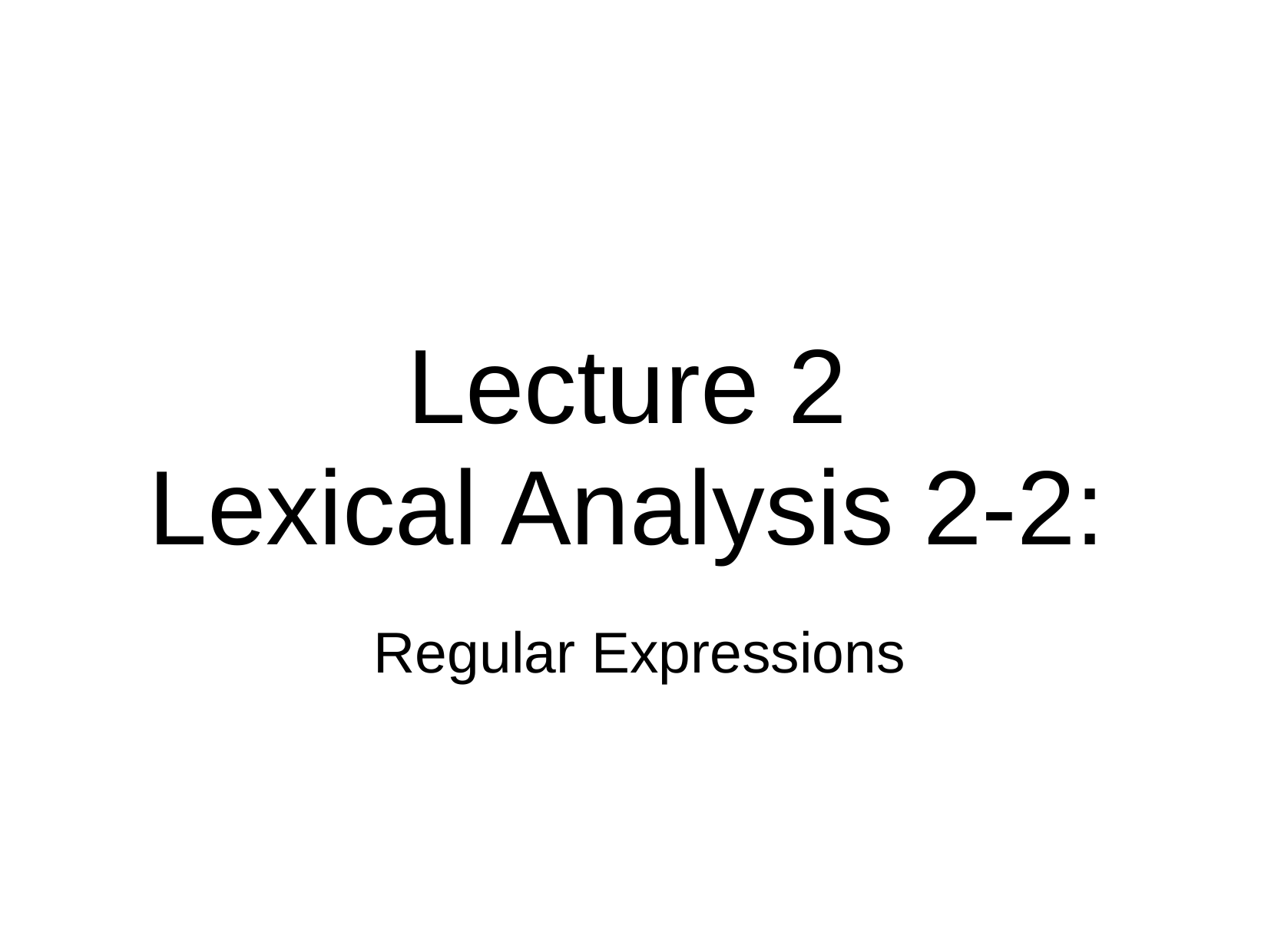

Regular Expressions
Lecture 2
Lexical Analysis 2-2:
Regular Expressions
1